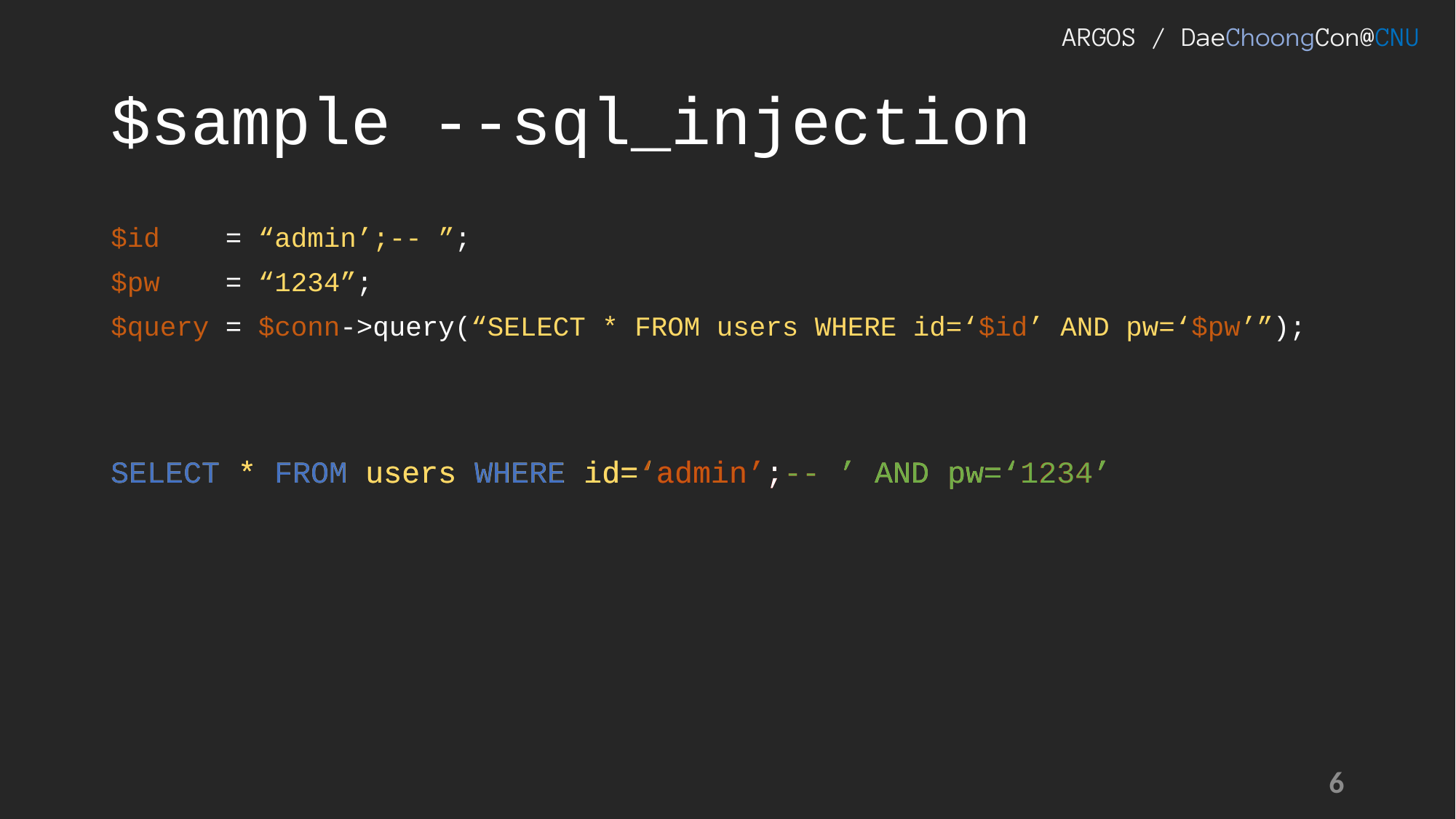

ARGOS / DaeChoongCon@CNU
# $sample --sql_injection
$id    = “admin’;-- ”;
$pw    = “1234”;
$query = $conn->query(“SELECT * FROM users WHERE id=‘$id’ AND pw=‘$pw’”);
SELECT * FROM users WHERE id=‘admin’;-- ’ AND pw=‘1234’
SELECT * FROM users WHERE id=‘admin’;-- ’ AND pw=‘1234’
6